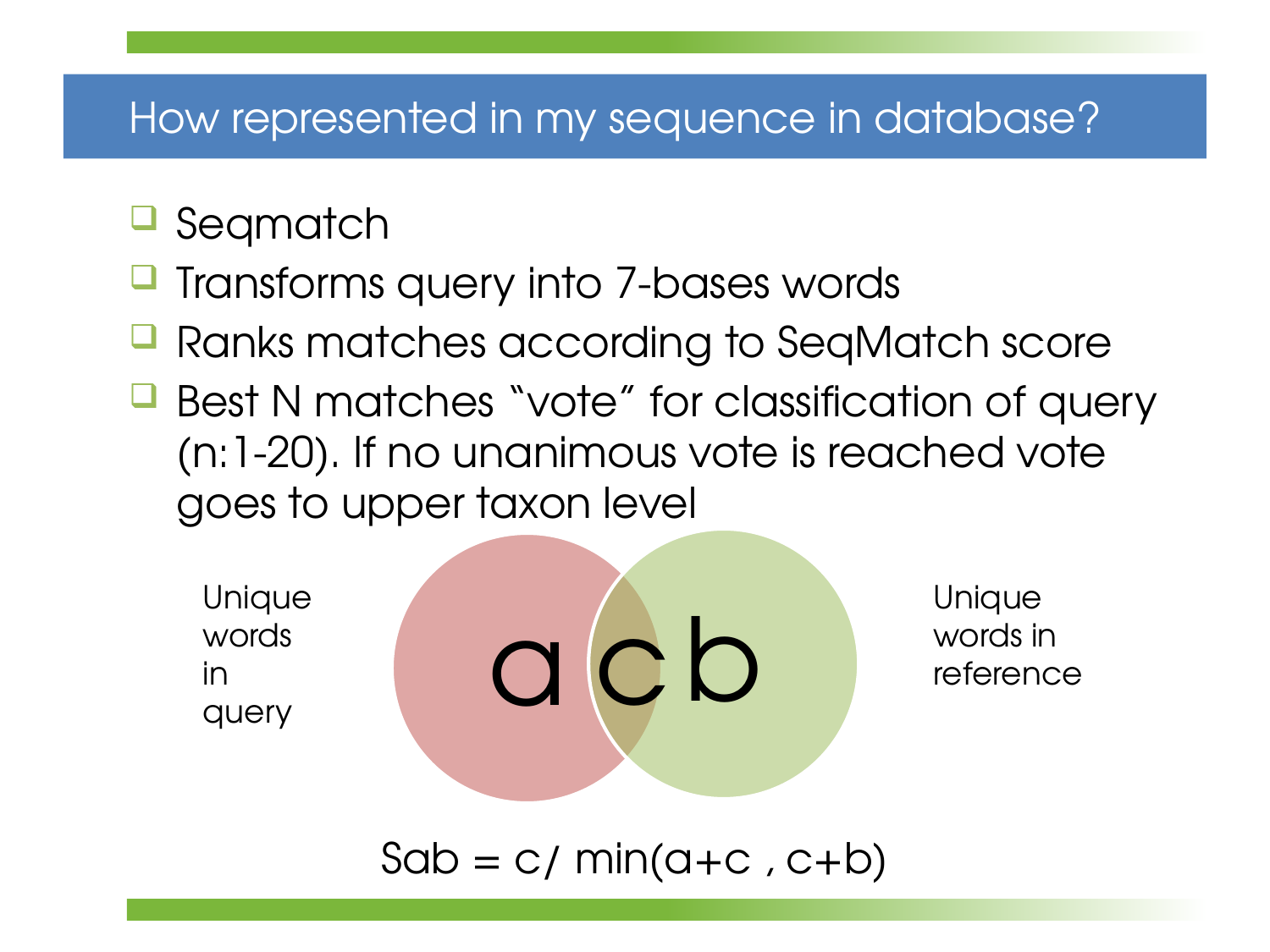

# How represented in my sequence in database?
Seqmatch
Transforms query into 7-bases words
Ranks matches according to SeqMatch score
Best N matches “vote” for classification of query (n:1-20). If no unanimous vote is reached vote goes to upper taxon level
a
b
Unique words in query
Unique words in reference
c
Sab = c/ min(a+c , c+b)